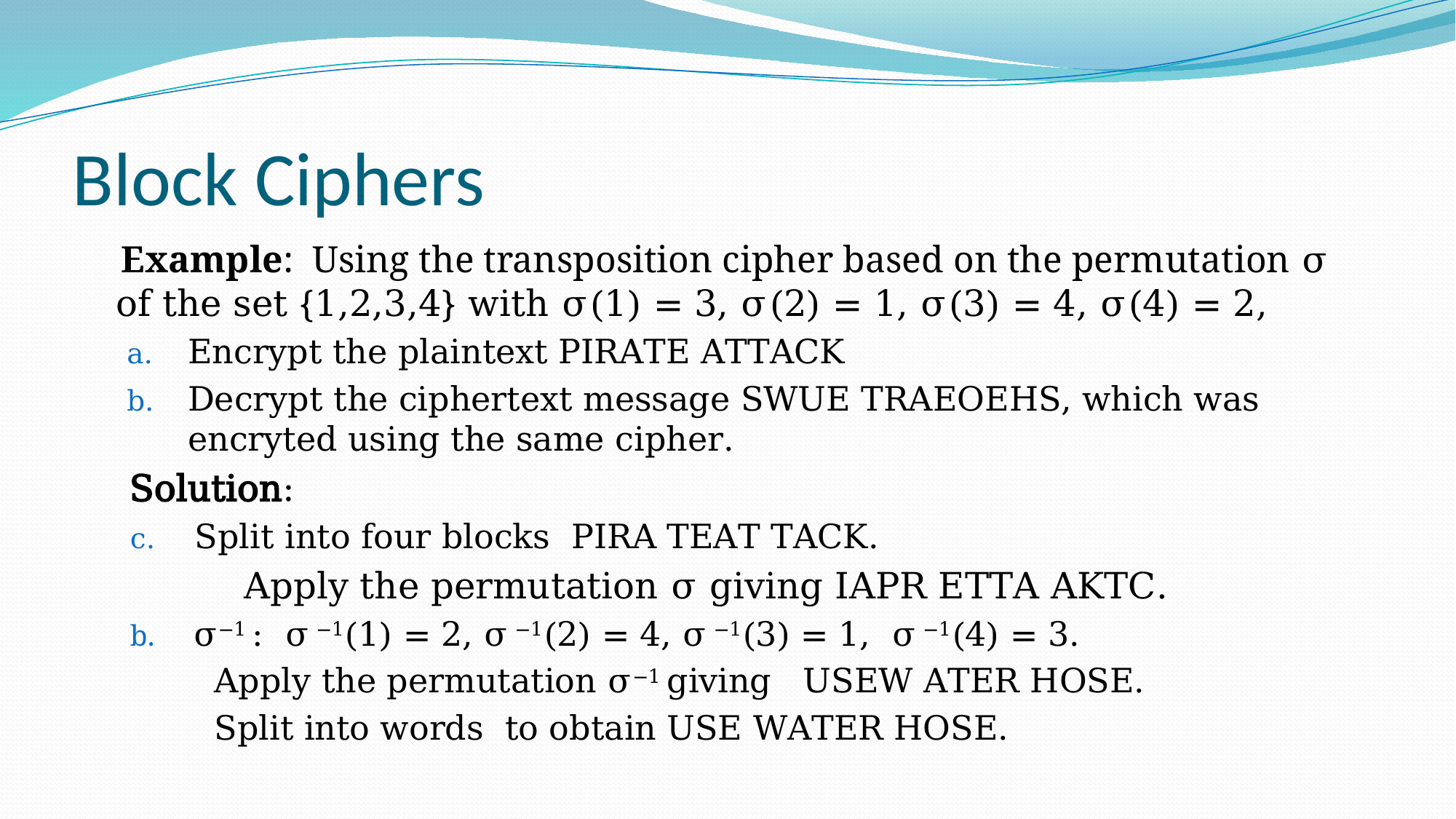

# Block Ciphers
    Example:  Using the transposition cipher based on the permutation σ of the set {1,2,3,4} with σ(1) = 3, σ(2) = 1, σ(3) = 4, σ(4) = 2,
Encrypt the plaintext PIRATE ATTACK
Decrypt the ciphertext message SWUE TRAEOEHS, which was encryted using the same cipher.
    Solution:
 Split into four blocks  PIRA TEAT TACK.
              Apply the permutation σ giving IAPR ETTA AKTC.
 σ−1 :  σ −1(1) = 2, σ −1(2) = 4, σ −1(3) = 1,  σ −1(4) = 3.
        Apply the permutation σ−1 giving   USEW ATER HOSE.
        Split into words  to obtain USE WATER HOSE.